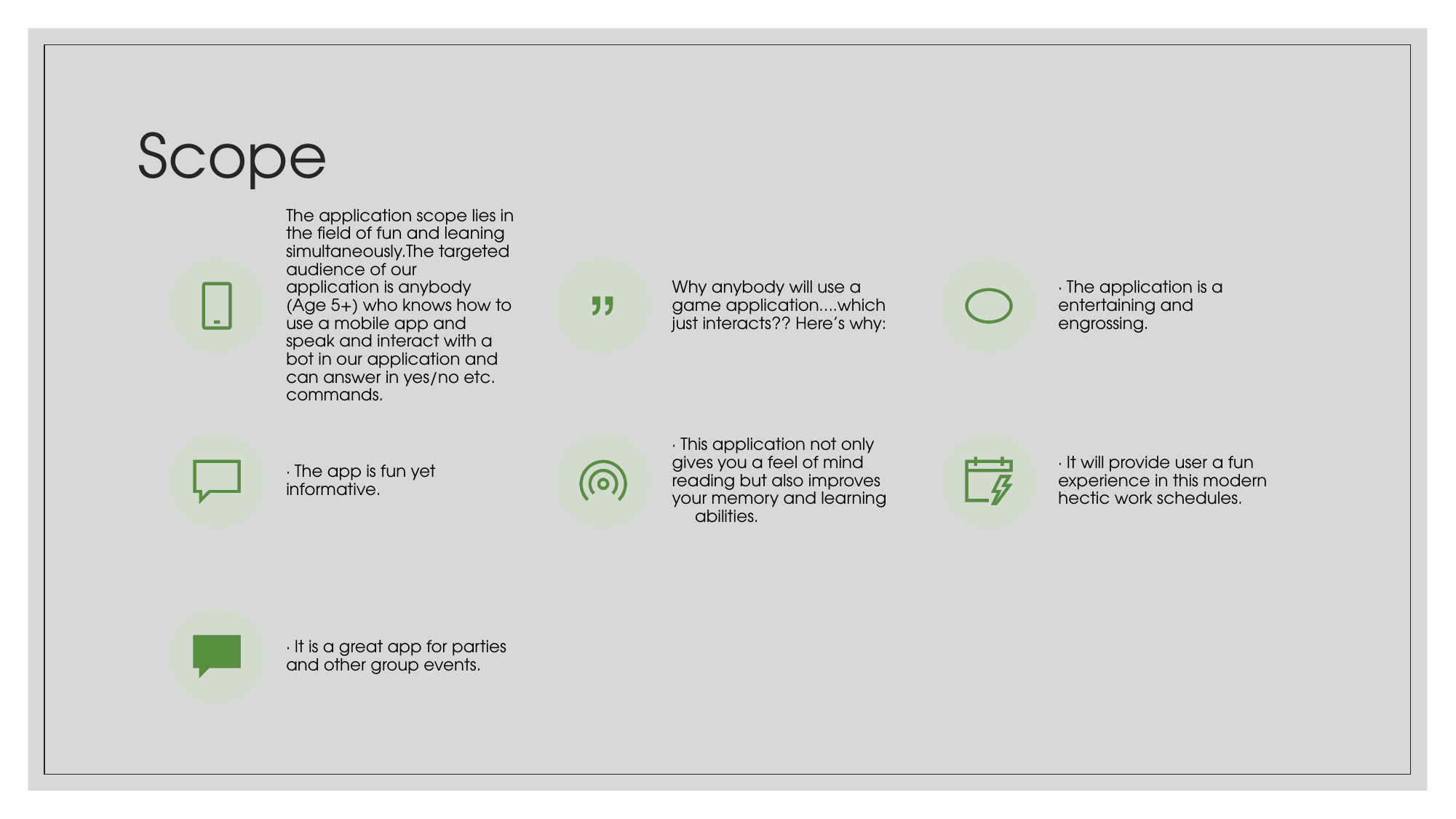

# Scope
The application scope lies in the field of fun and leaning simultaneously.The targeted audience of our application is anybody (Age 5+) who knows how to use a mobile app and speak and interact with a bot in our application and can answer in yes/no etc. commands.
Why anybody will use a game application….which just interacts?? Here’s why:
· The application is a entertaining and engrossing.
· The app is fun yet informative.
· This application not only gives you a feel of mind reading but also improves your memory and learning         abilities.
· It will provide user a fun experience in this modern hectic work schedules.
· It is a great app for parties and other group events.